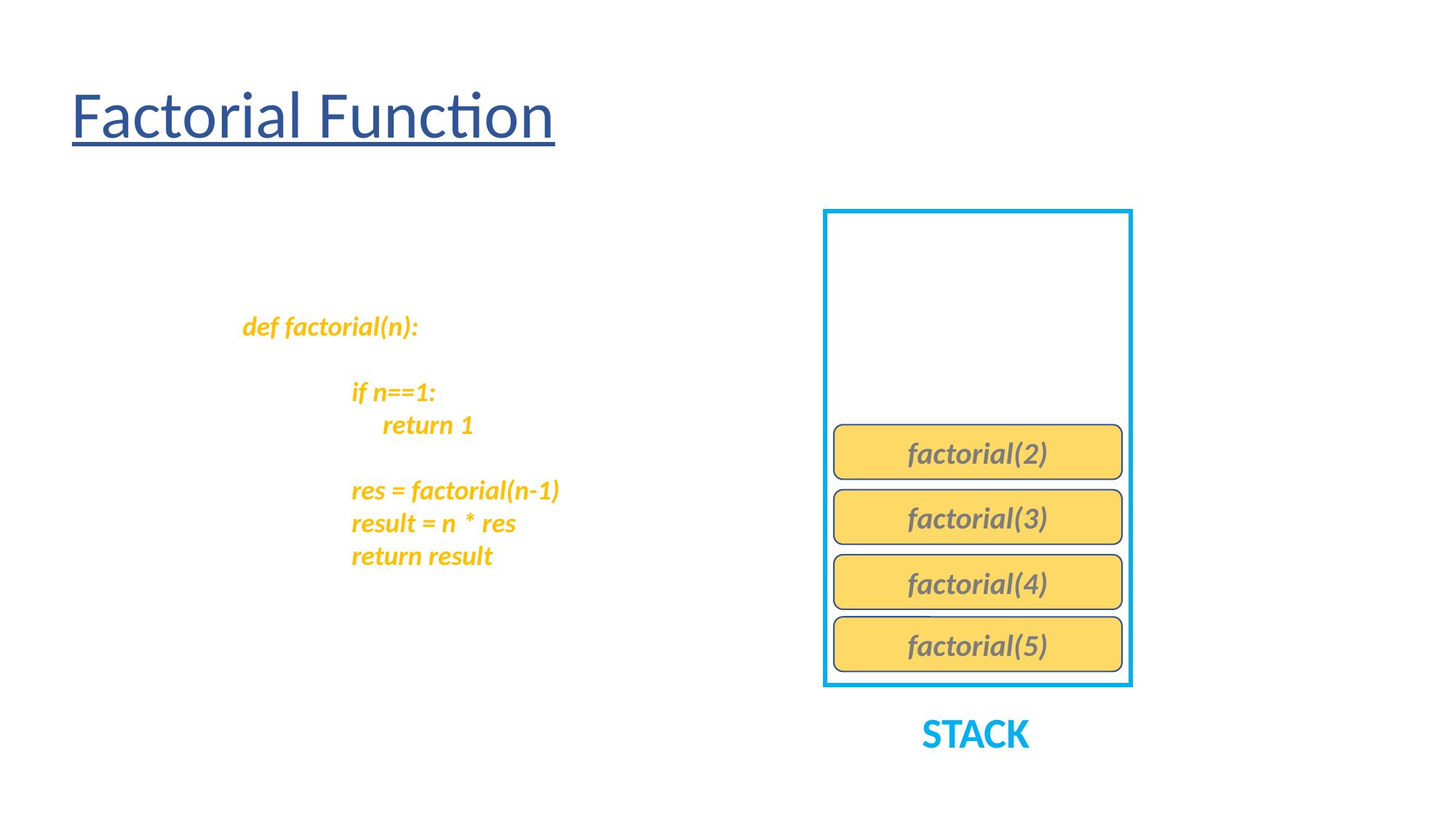

# Factorial Function

def factorial(n):

	if n==1:
	     return 1

	res = factorial(n-1)
	result = n * res
	return result
factorial(2)
factorial(3)
factorial(4)
factorial(5)
STACK